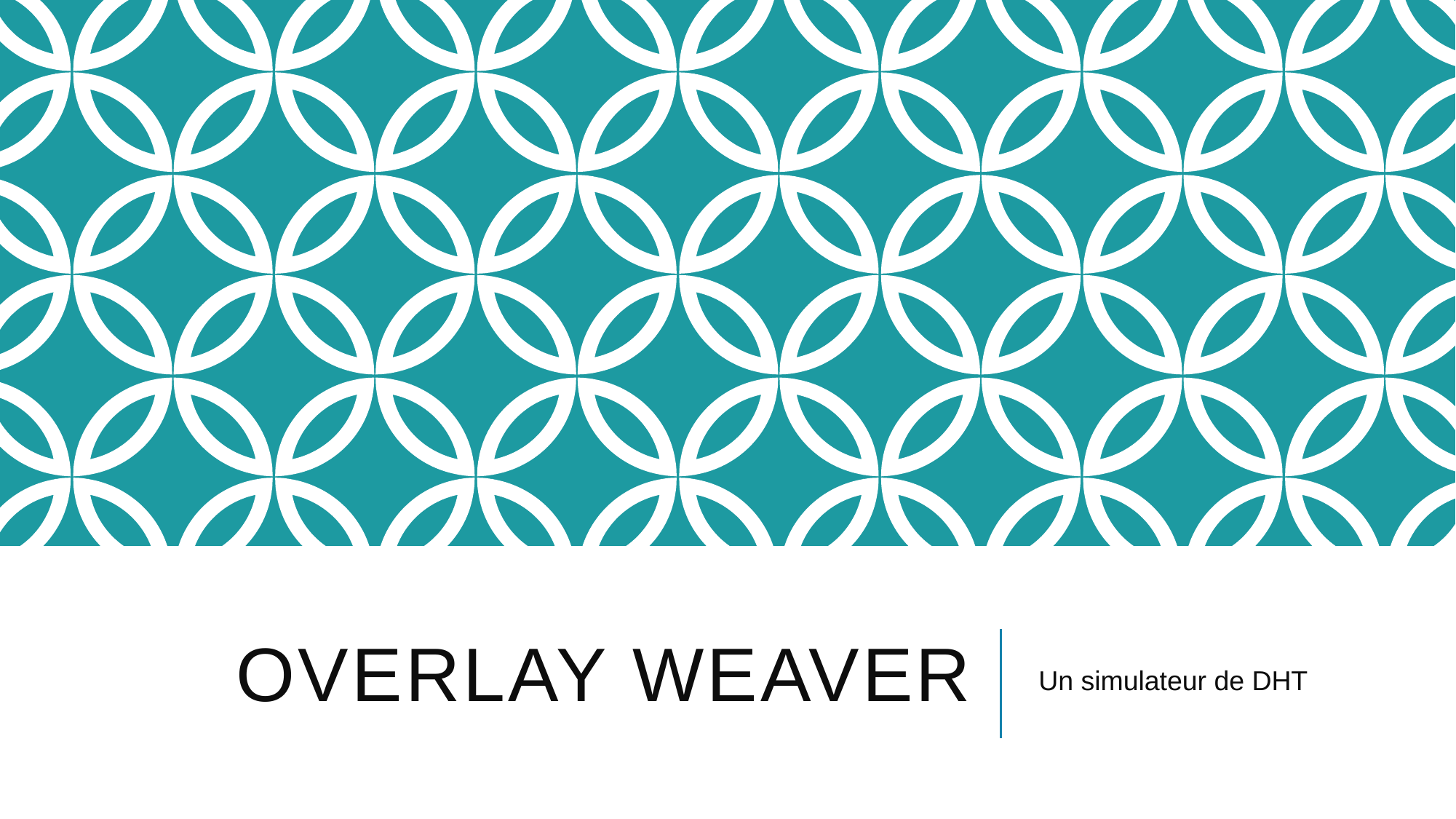

# OVERLAY Weaver
Un simulateur de DHT
         												8